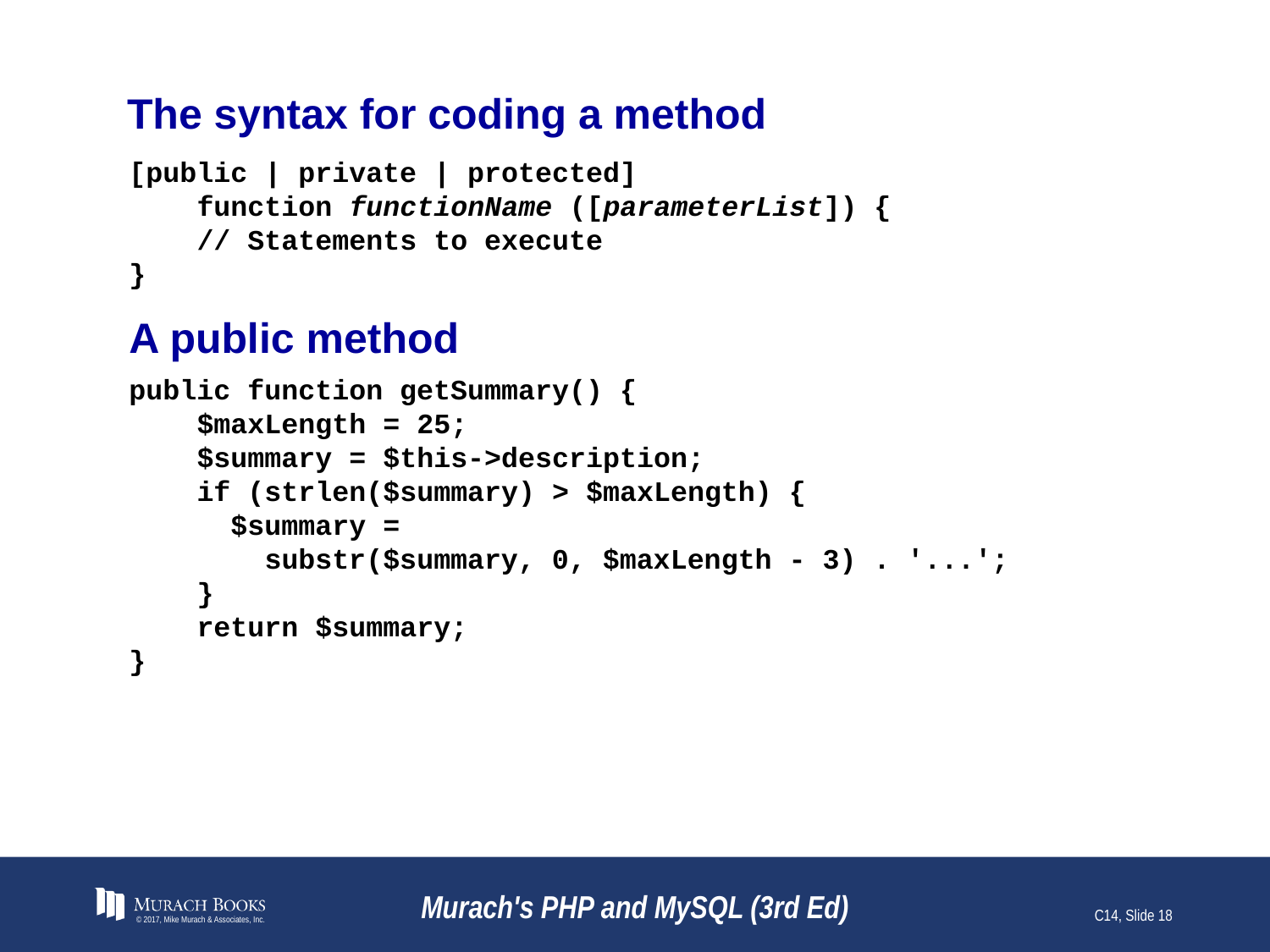

# The syntax for coding a method
[public | private | protected]
    function functionName ([parameterList]) {
    // Statements to execute
}
A public method
public function getSummary() {
    $maxLength = 25;
    $summary = $this->description;
    if (strlen($summary) > $maxLength) {
      $summary =
        substr($summary, 0, $maxLength - 3) . '...';
    }
    return $summary;
}

© 2017, Mike Murach & Associates, Inc.
Murach's PHP and MySQL (3rd Ed)

C14, Slide 18